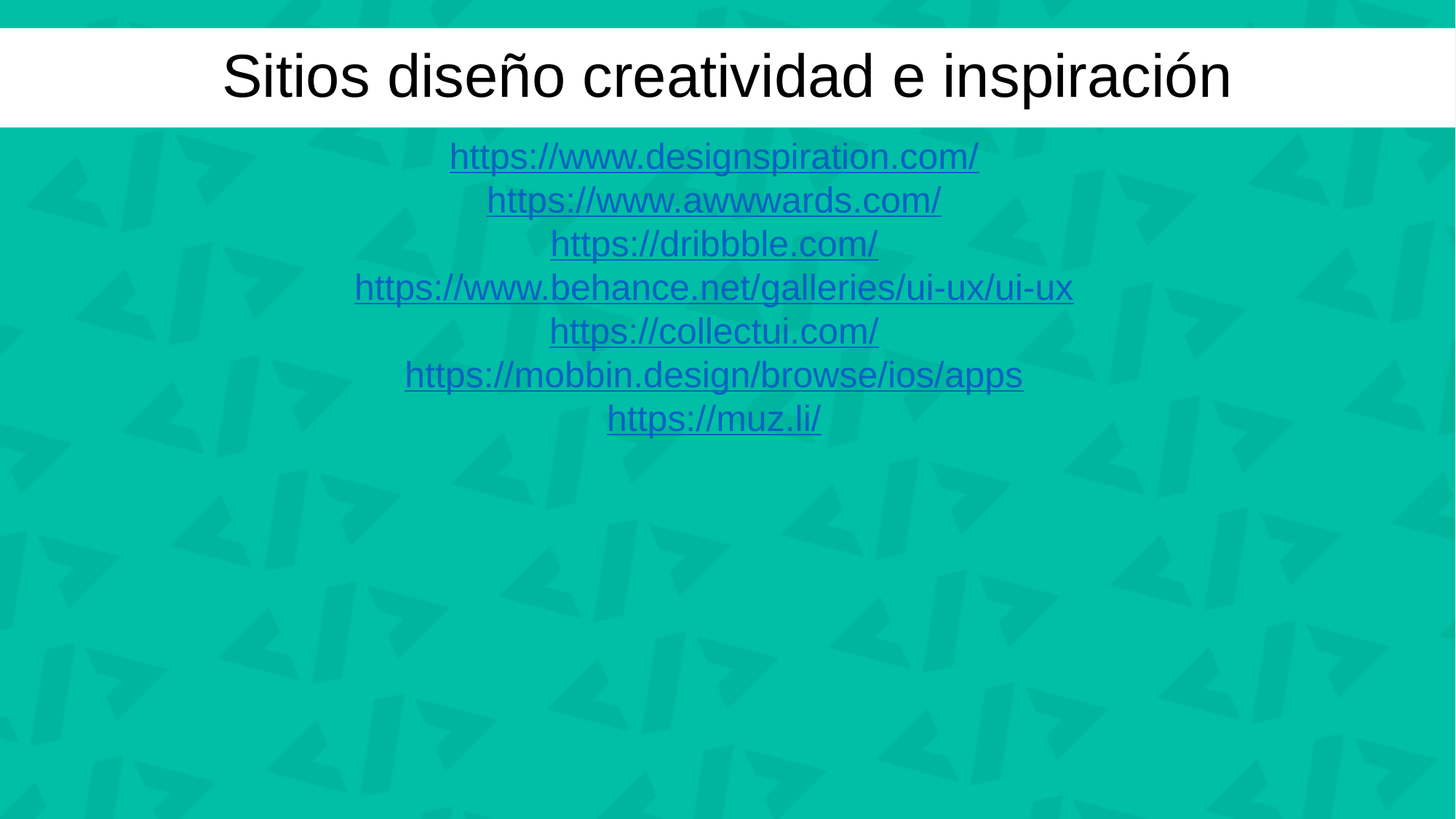

Sitios diseño creatividad e inspiración
https://www.designspiration.com/
https://www.awwwards.com/
https://dribbble.com/
https://www.behance.net/galleries/ui-ux/ui-ux
https://collectui.com/
https://mobbin.design/browse/ios/apps
https://muz.li/